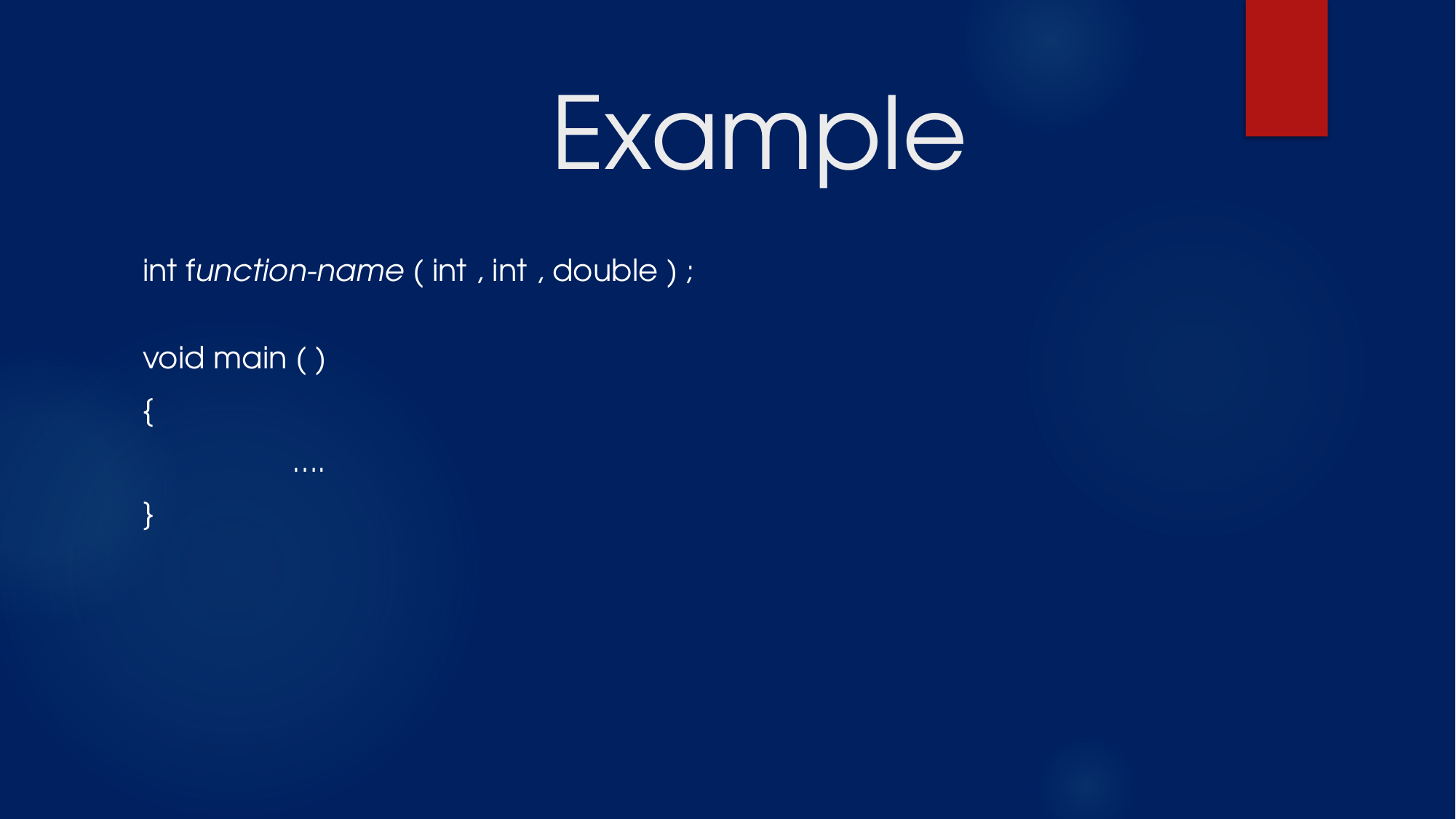

# Example
int function-name ( int , int , double ) ;

void main ( )
{
		….
}